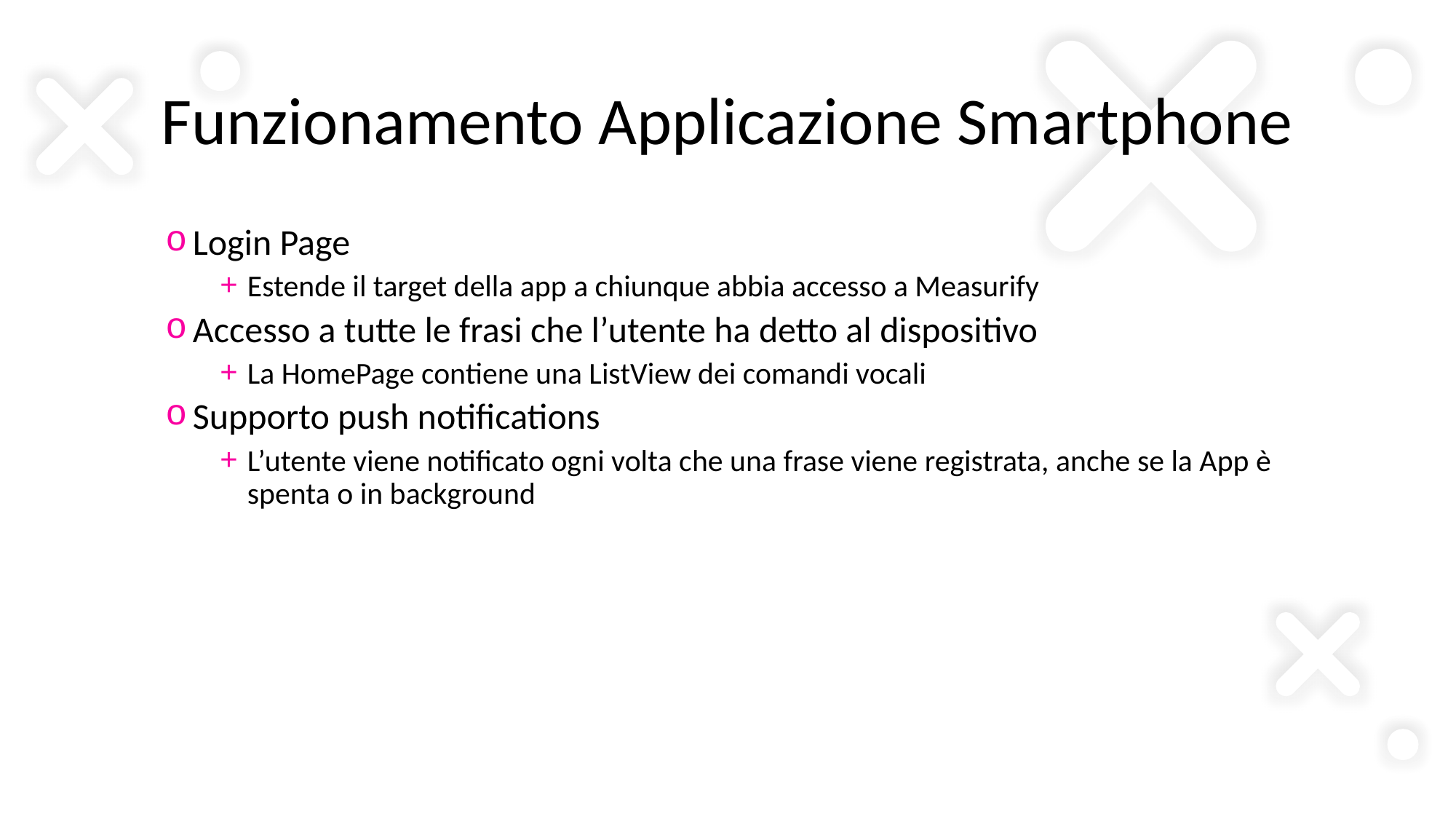

# Funzionamento Applicazione Smartphone
Login Page
Estende il target della app a chiunque abbia accesso a Measurify
Accesso a tutte le frasi che l’utente ha detto al dispositivo
La HomePage contiene una ListView dei comandi vocali
Supporto push notifications
L’utente viene notificato ogni volta che una frase viene registrata, anche se la App è spenta o in background